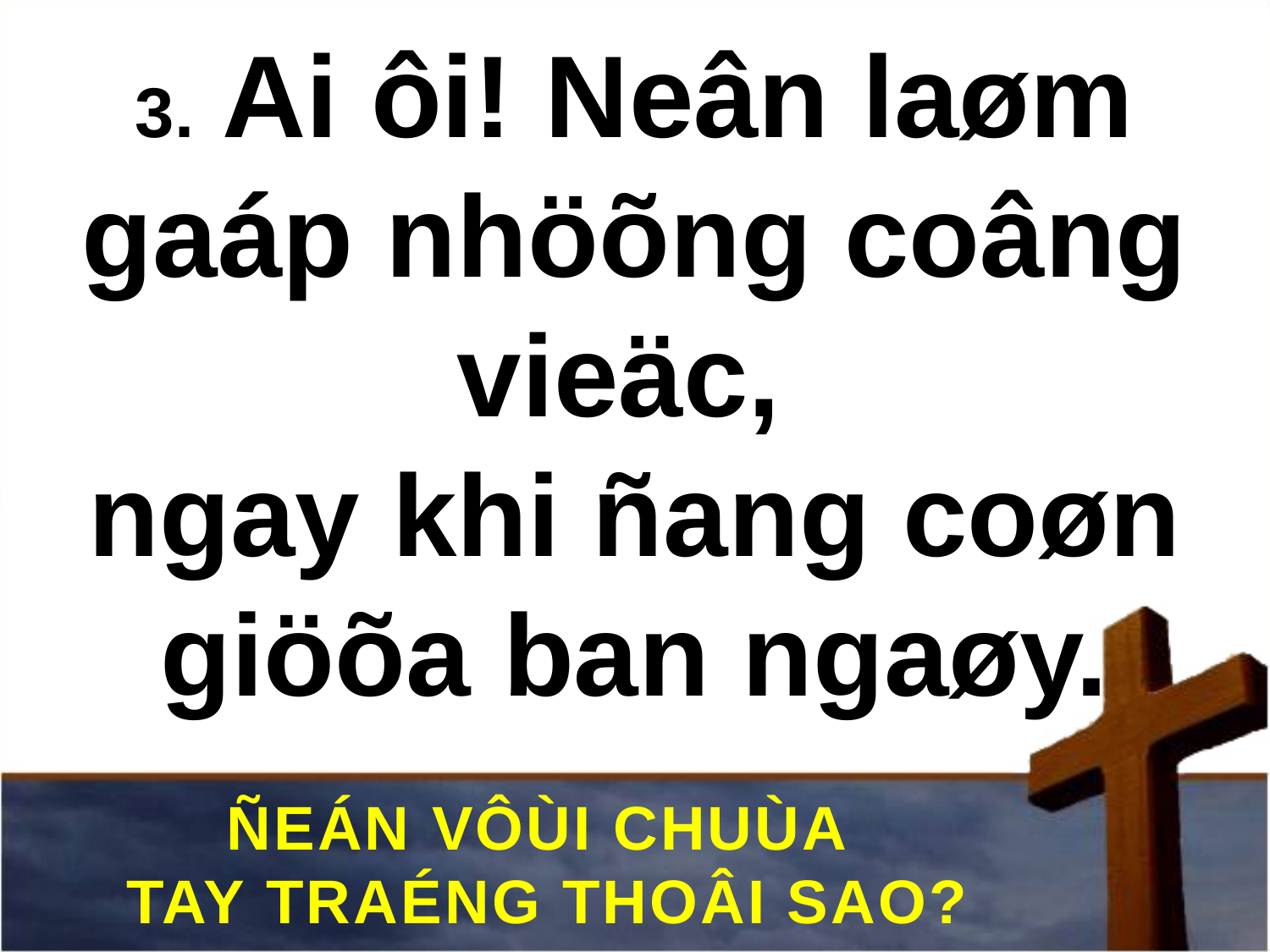

# 3. Ai ôi! Neân laøm gaáp nhöõng coâng vieäc, ngay khi ñang coøn giöõa ban ngaøy.
ÑEÁN VÔÙI CHUÙA
TAY TRAÉNG THOÂI SAO?